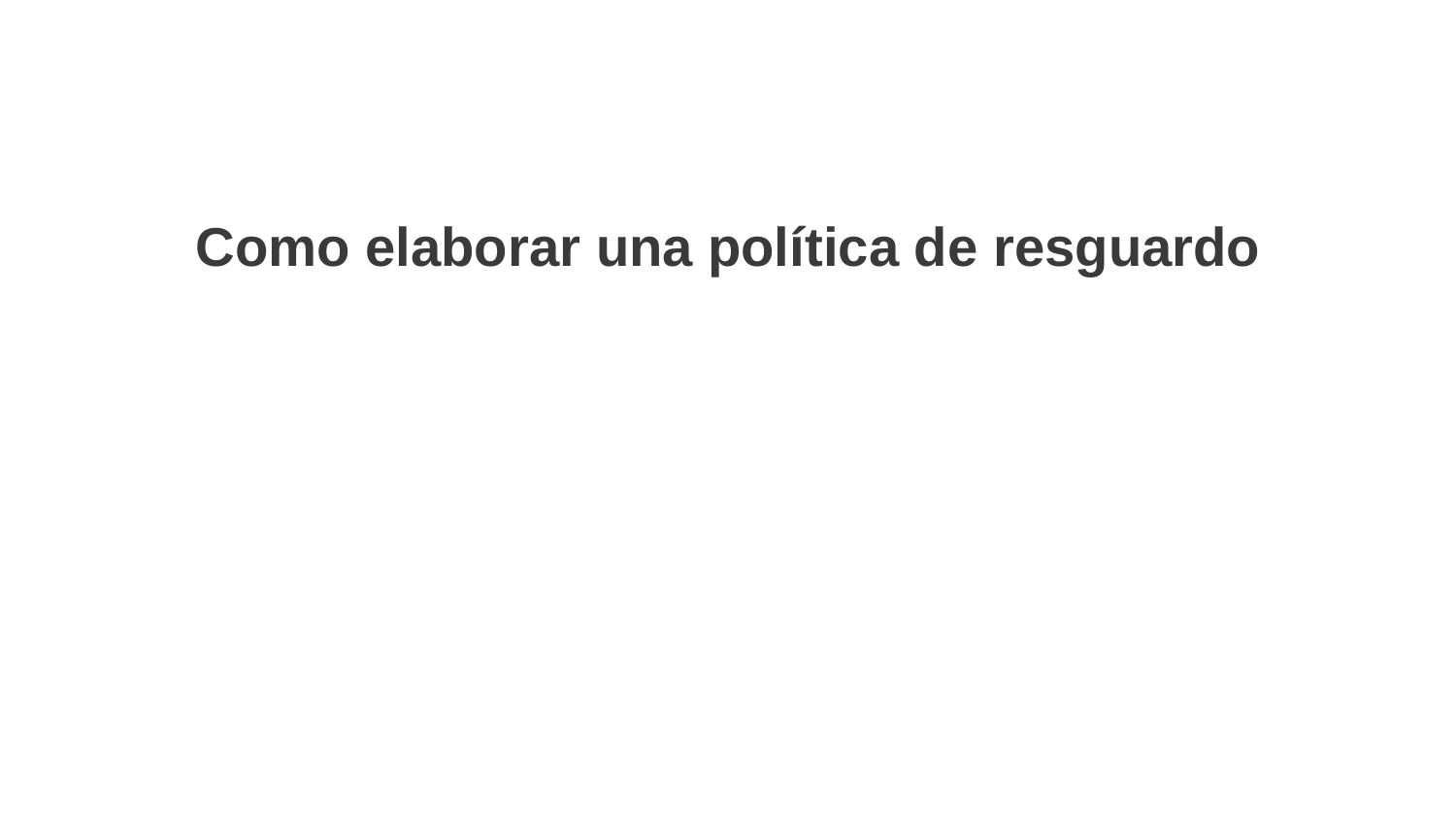

# Como elaborar una política de resguardo